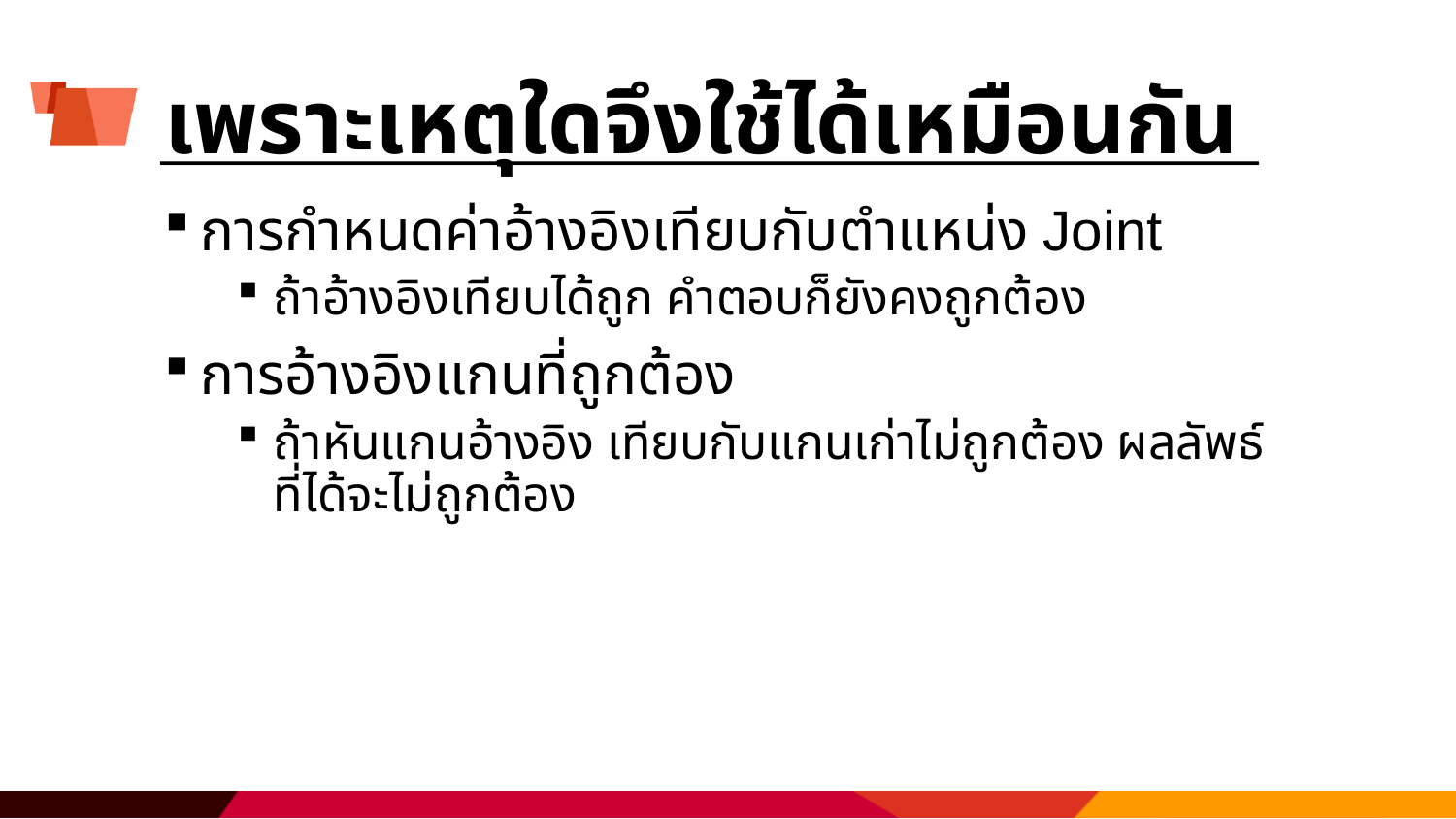

# เพราะเหตุใดจึงใช้ได้เหมือนกัน
การกำหนดค่าอ้างอิงเทียบกับตำแหน่ง Joint
ถ้าอ้างอิงเทียบได้ถูก คำตอบก็ยังคงถูกต้อง
การอ้างอิงแกนที่ถูกต้อง
ถ้าหันแกนอ้างอิง เทียบกับแกนเก่าไม่ถูกต้อง ผลลัพธ์ที่ได้จะไม่ถูกต้อง